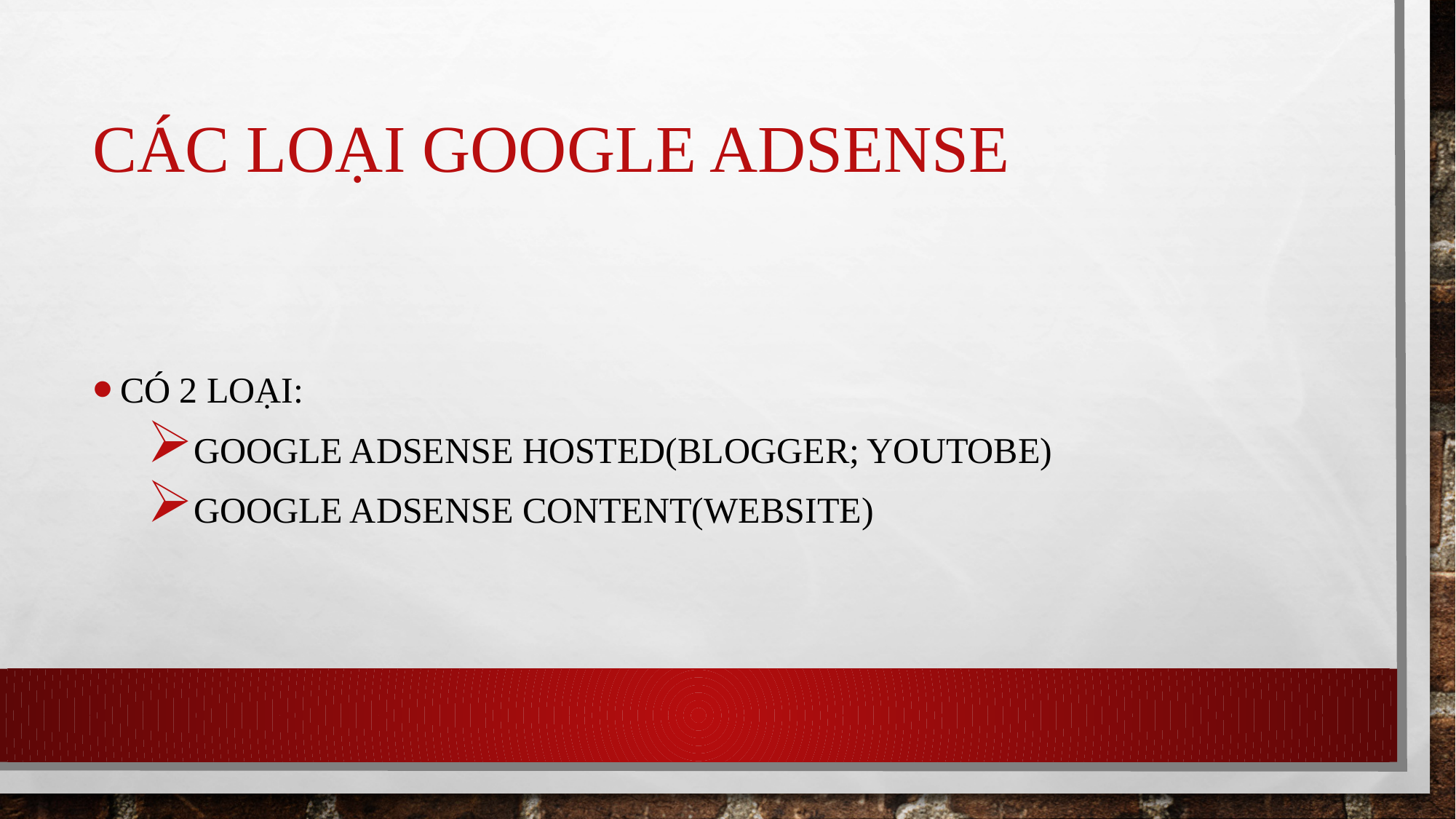

# Các loại Google adsense
Có 2 loại:
Google Adsense Hosted(blogger; youtobe)
Google Adsense Content(website)